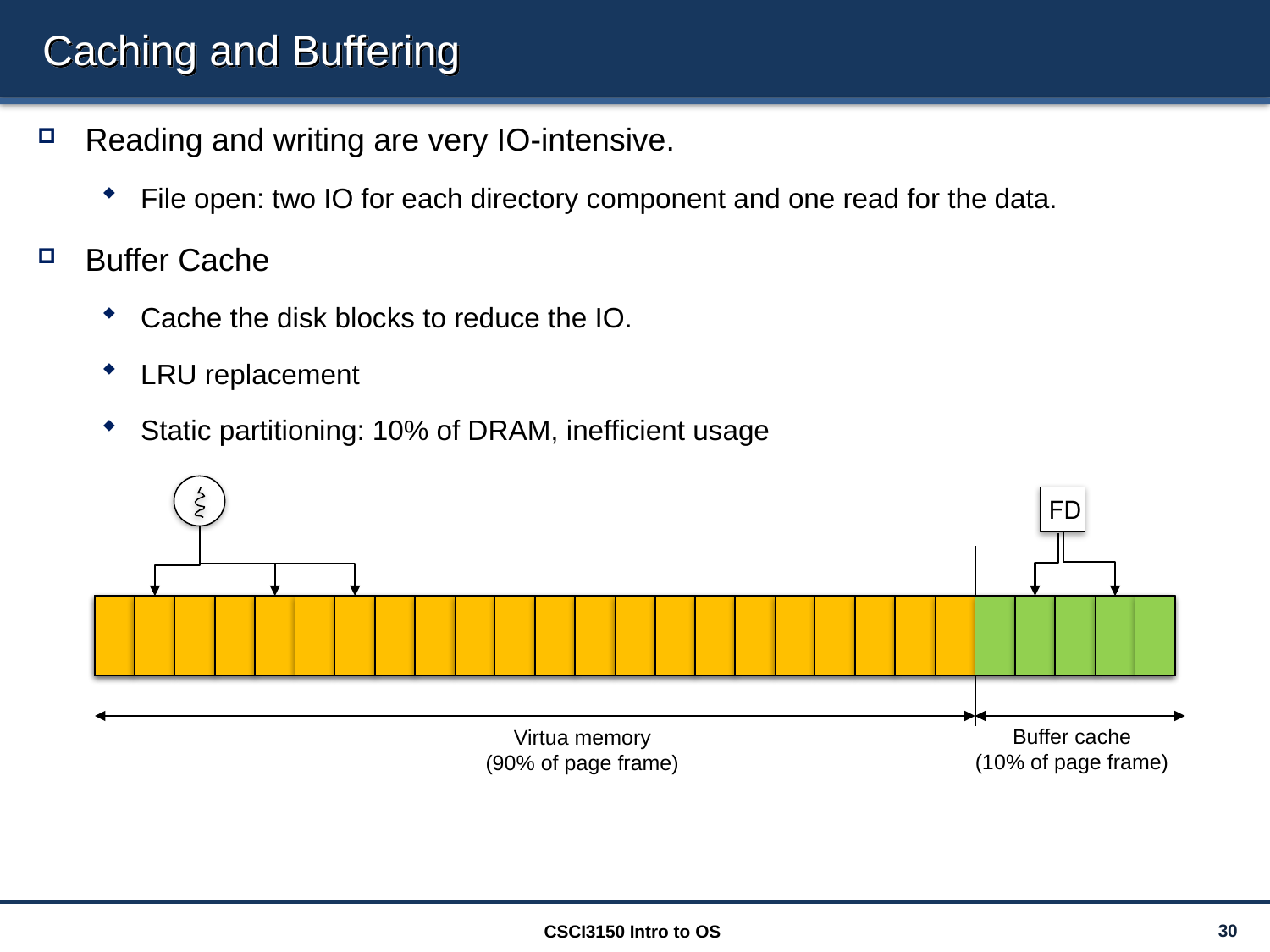

# Caching and Buffering
Reading and writing are very IO-intensive.
File open: two IO for each directory component and one read for the data.
Buffer Cache
Cache the disk blocks to reduce the IO.
LRU replacement
Static partitioning: 10% of DRAM, inefficient usage

FD

Buffer cache
(10% of page frame)
Virtua memory
(90% of page frame)
CSCI3150 Intro to OS
30